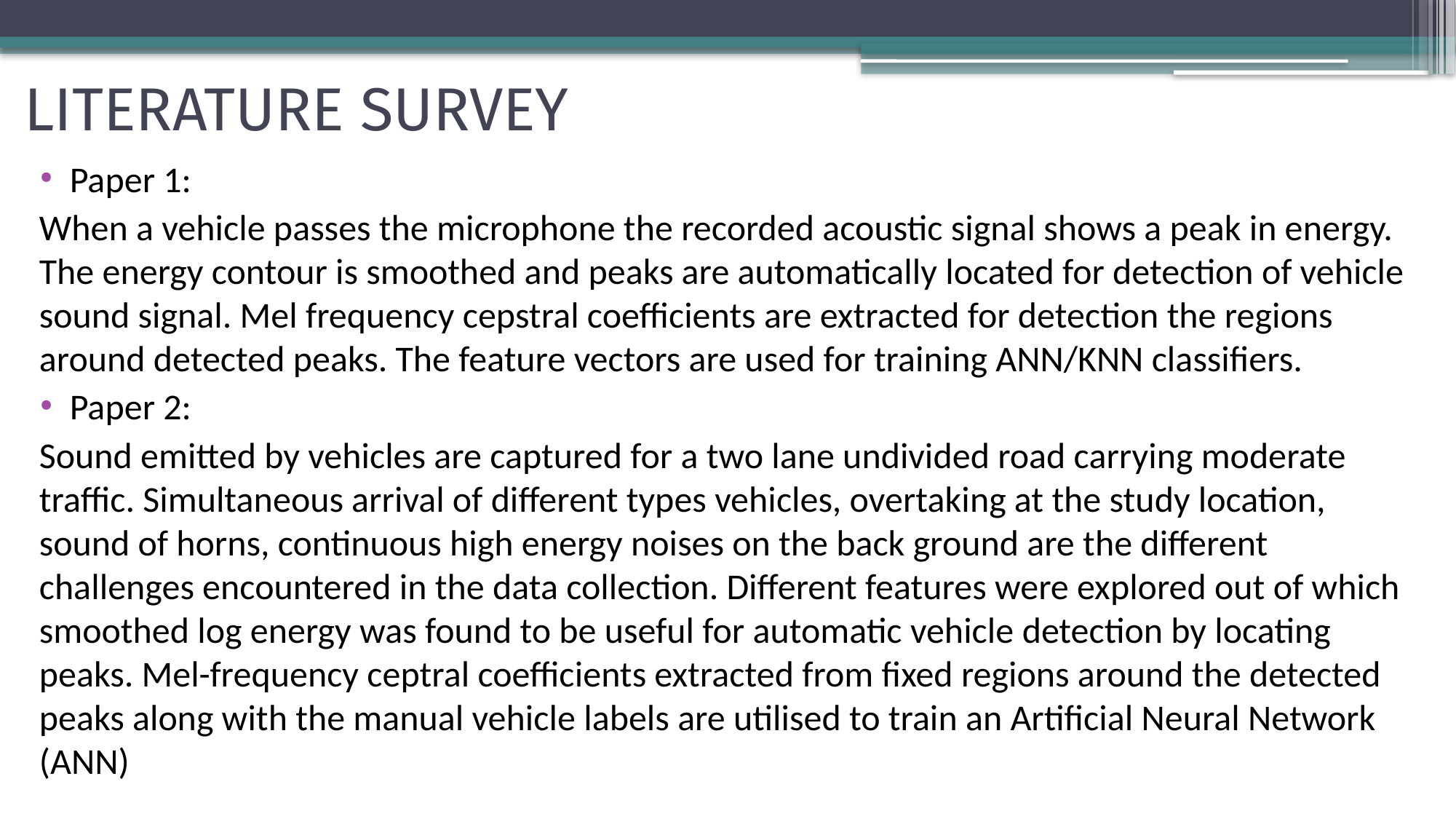

# LITERATURE SURVEY
Paper 1:
When a vehicle passes the microphone the recorded acoustic signal shows a peak in energy. The energy contour is smoothed and peaks are automatically located for detection of vehicle sound signal. Mel frequency cepstral coefficients are extracted for detection the regions around detected peaks. The feature vectors are used for training ANN/KNN classifiers.
Paper 2:
Sound emitted by vehicles are captured for a two lane undivided road carrying moderate traffic. Simultaneous arrival of different types vehicles, overtaking at the study location, sound of horns, continuous high energy noises on the back ground are the different challenges encountered in the data collection. Different features were explored out of which smoothed log energy was found to be useful for automatic vehicle detection by locating peaks. Mel-frequency ceptral coefficients extracted from fixed regions around the detected peaks along with the manual vehicle labels are utilised to train an Artificial Neural Network (ANN)